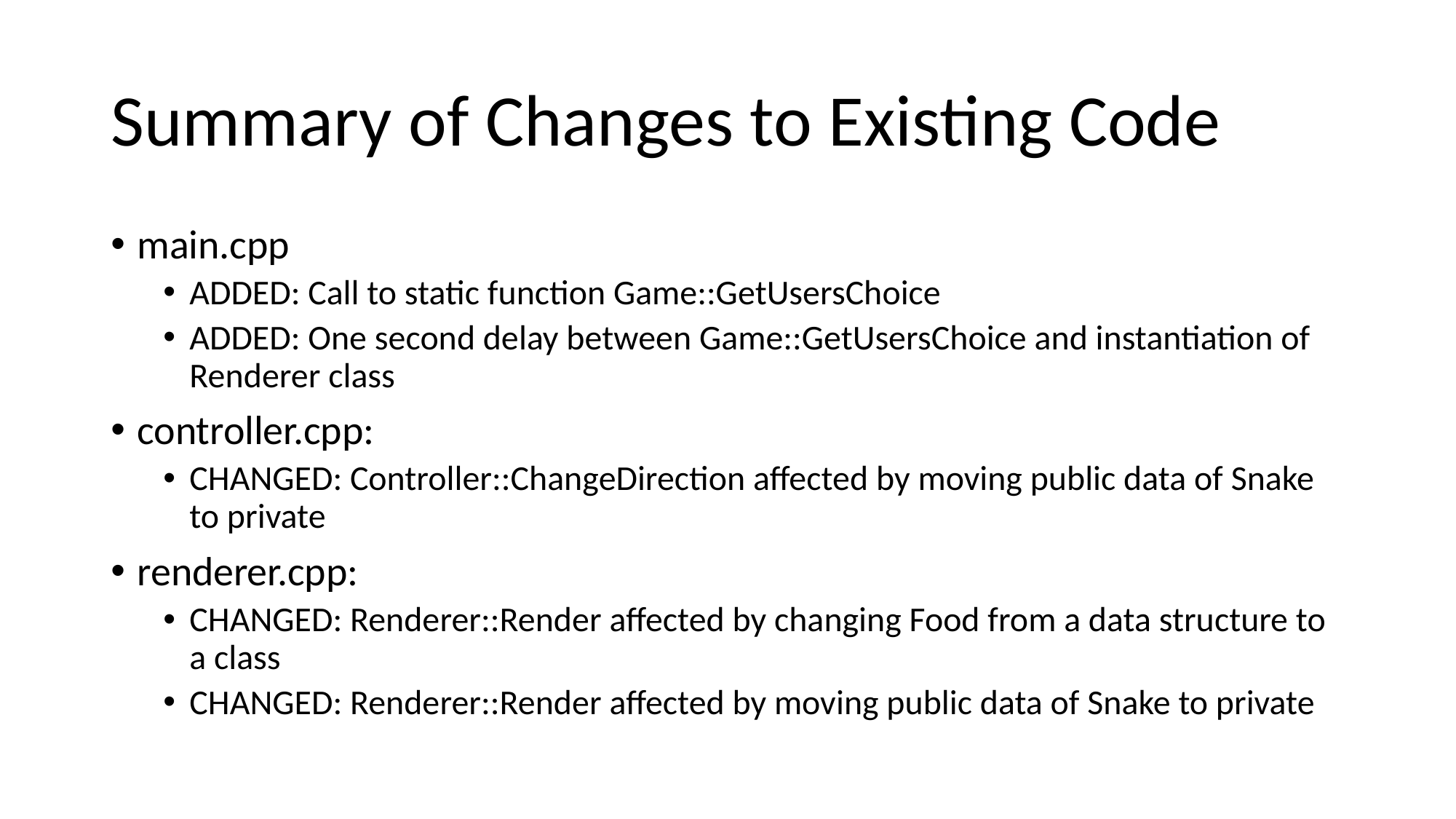

# Summary of Changes to Existing Code
main.cpp
ADDED: Call to static function Game::GetUsersChoice
ADDED: One second delay between Game::GetUsersChoice and instantiation of Renderer class
controller.cpp:
CHANGED: Controller::ChangeDirection affected by moving public data of Snake to private
renderer.cpp:
CHANGED: Renderer::Render affected by changing Food from a data structure to a class
CHANGED: Renderer::Render affected by moving public data of Snake to private